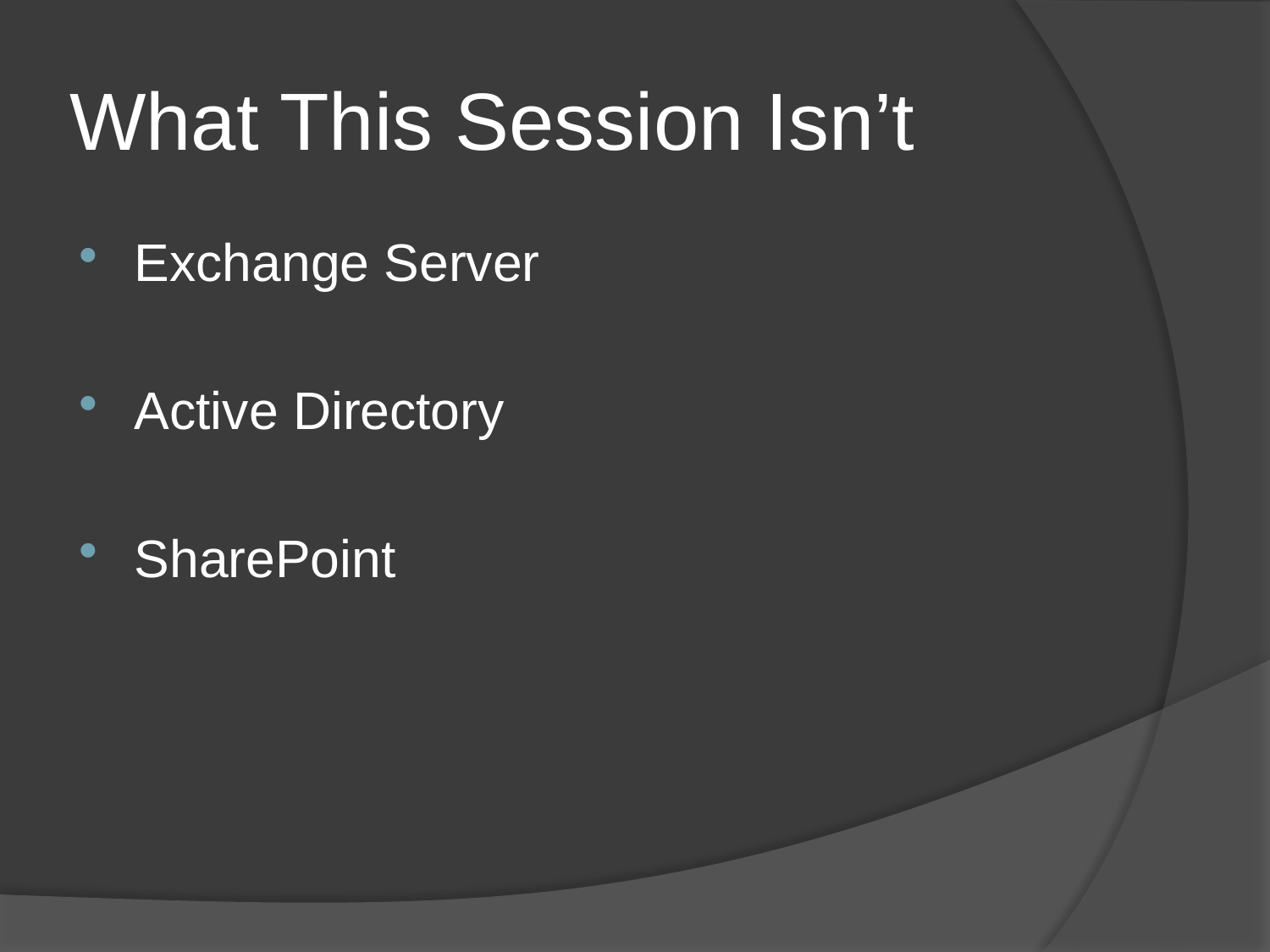

# What This Session Isn’t
Exchange Server

Active Directory

SharePoint